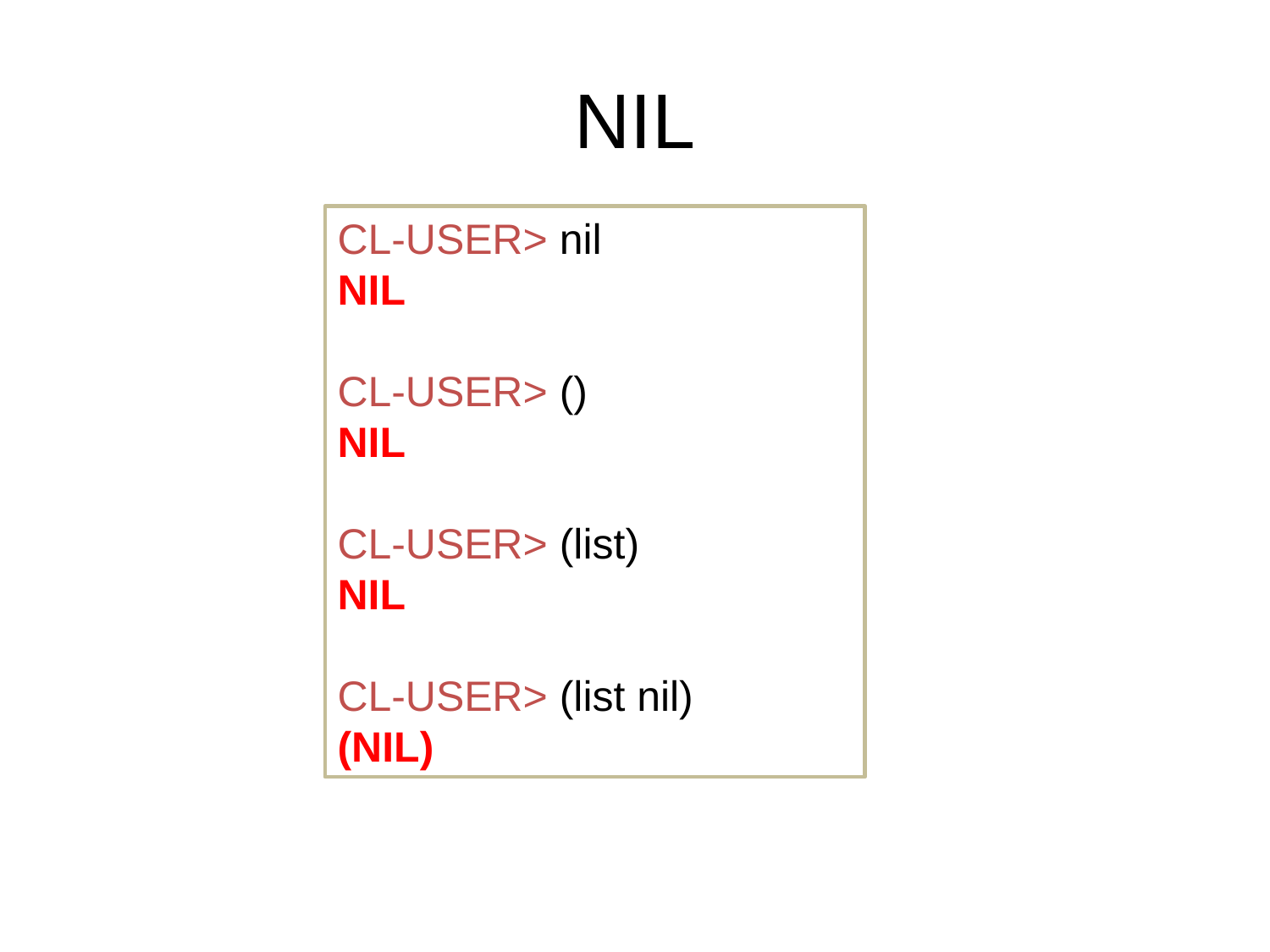

# NIL
CL-USER> nil
NIL

CL-USER> ()
NIL

CL-USER> (list)
NIL

CL-USER> (list nil)
(NIL)